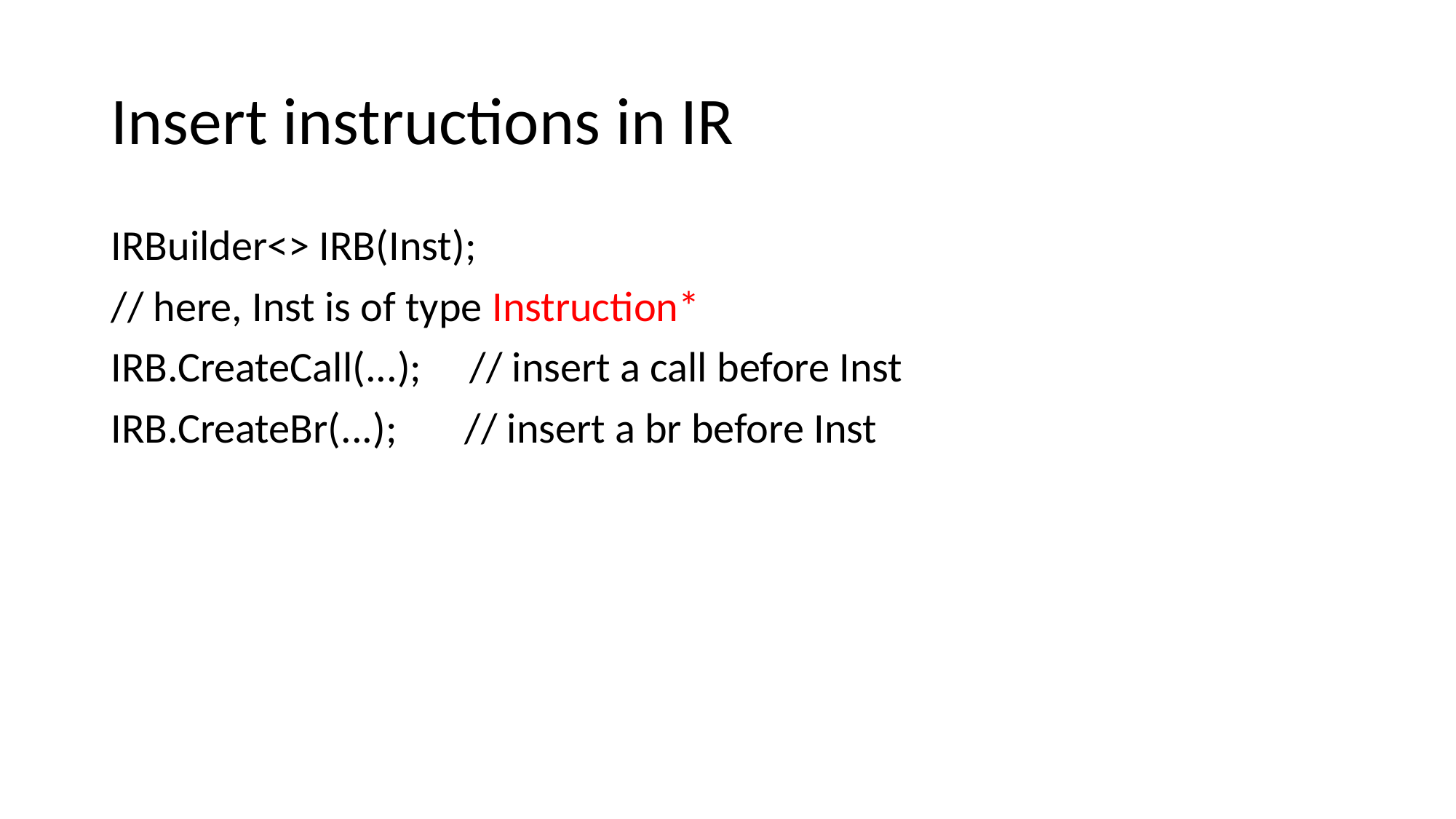

# Insert instructions in IR
IRBuilder<> IRB(Inst);
// here, Inst is of type Instruction*
IRB.CreateCall(...);     // insert a call before Inst
IRB.CreateBr(...);       // insert a br before Inst